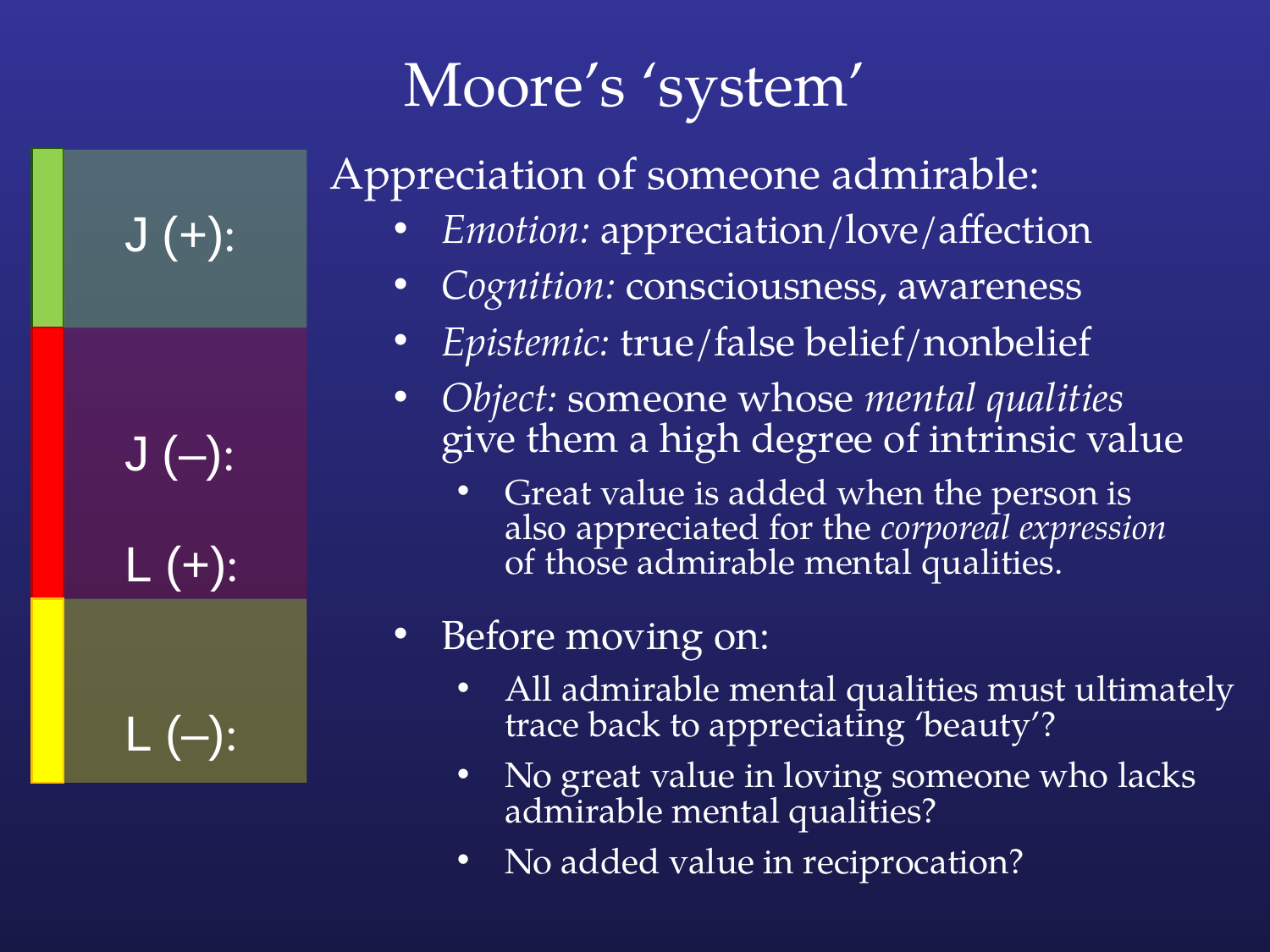

# Moore’s ‘system’

Appreciation of someone admirable:
Emotion: appreciation/love/affection
Cognition: consciousness, awareness
Epistemic: true/false belief/nonbelief
Object: someone whose mental qualities      give them a high degree of intrinsic value
Great value is added when the person is         also appreciated for the corporeal expression        of those admirable mental qualities.

Before moving on:
All admirable mental qualities must ultimately trace back to appreciating ‘beauty’?
No great value in loving someone who lacks admirable mental qualities?
No added value in reciprocation?

    J (+):

    J (–):

    L (+):

    L (–):